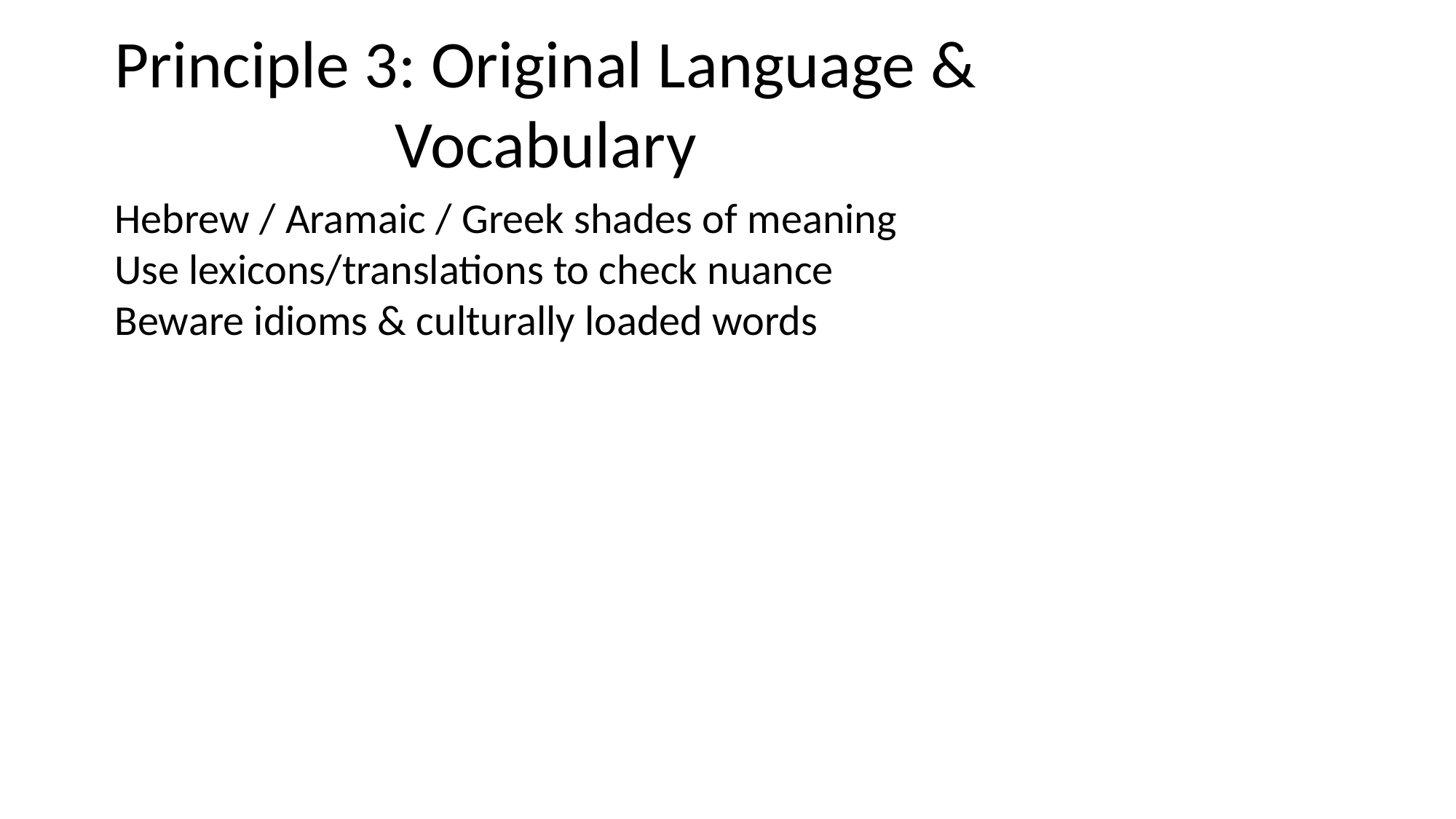

# Principle 3: Original Language & Vocabulary
Hebrew / Aramaic / Greek shades of meaning
Use lexicons/translations to check nuance
Beware idioms & culturally loaded words